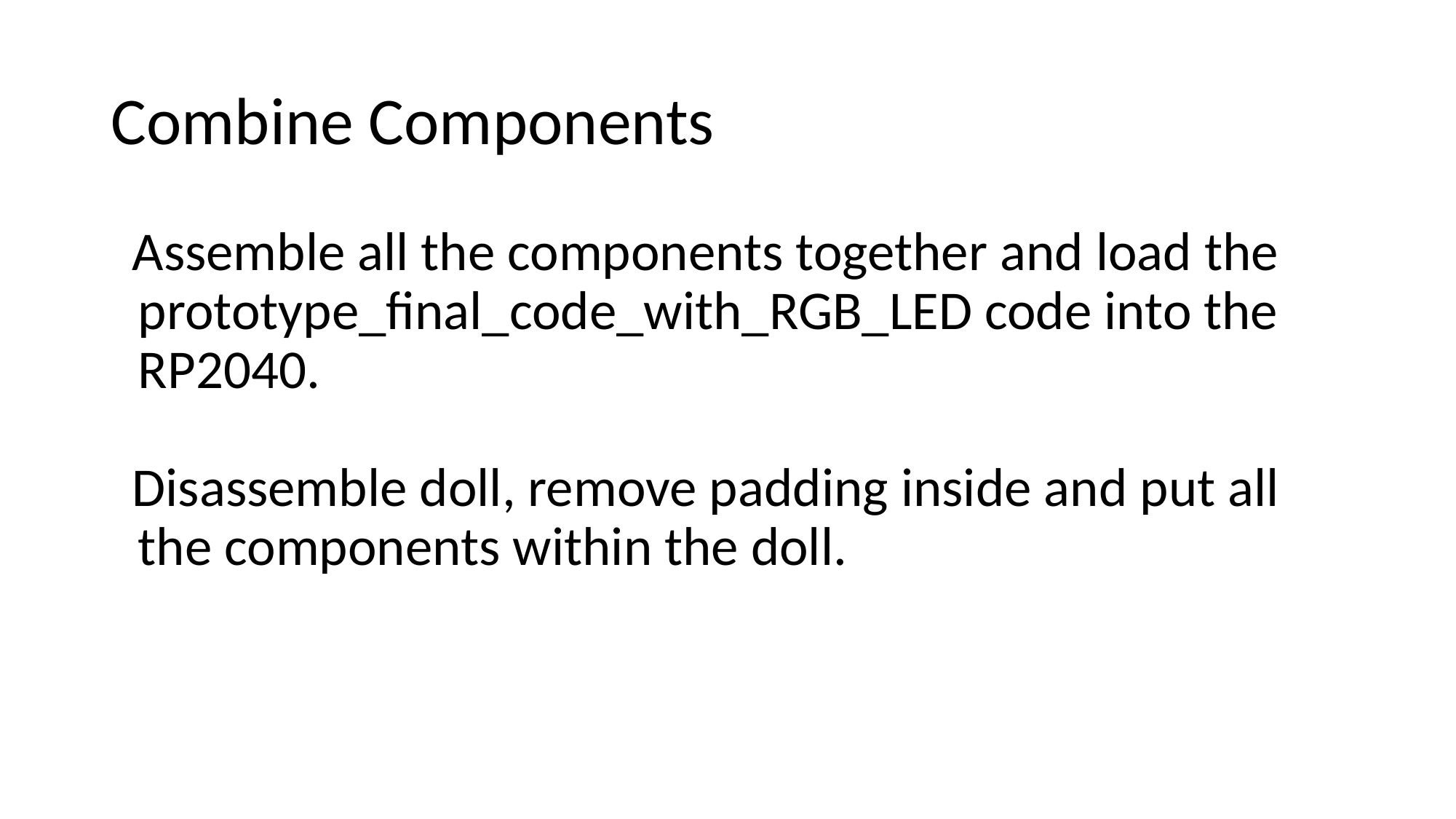

# Combine Components
Assemble all the components together and load the prototype_final_code_with_RGB_LED code into the RP2040.

Disassemble doll, remove padding inside and put all the components within the doll.